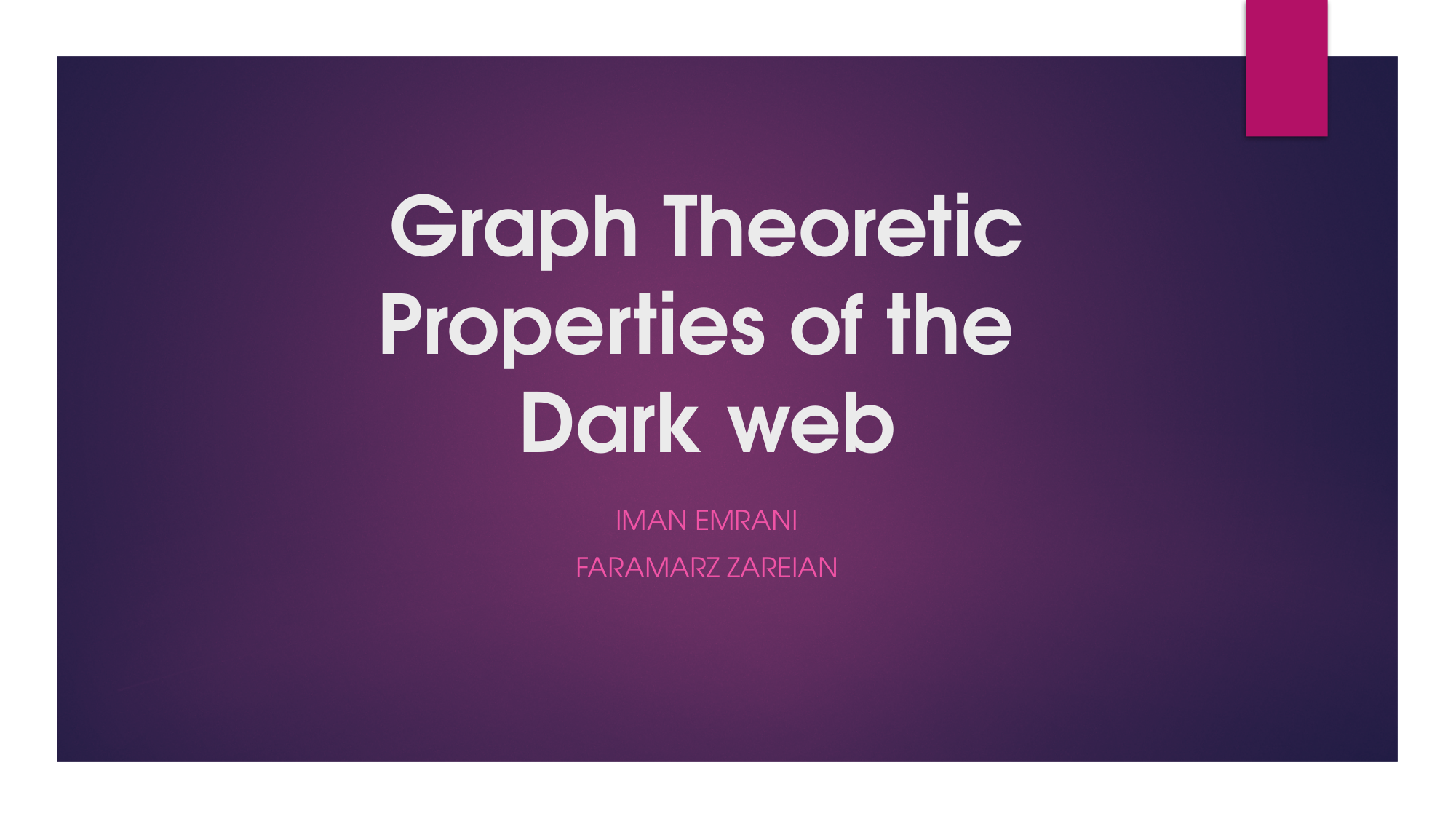

# Graph Theoretic Properties of the Dark web
Iman Emrani
Faramarz Zareian